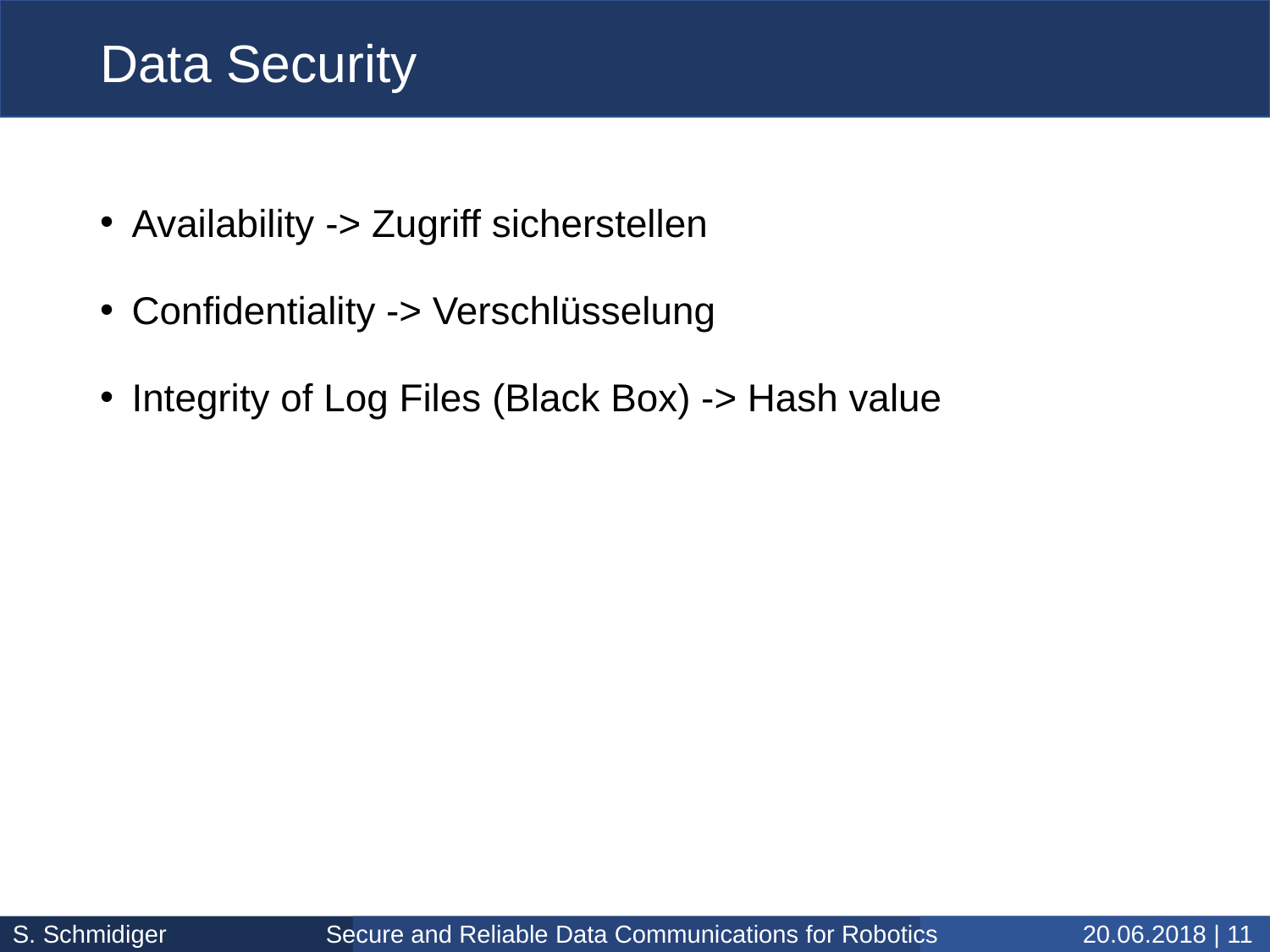

# Data Security
Availability -> Zugriff sicherstellen
Confidentiality -> Verschlüsselung
Integrity of Log Files (Black Box) -> Hash value
S. Schmidiger
20.06.2018 | 11